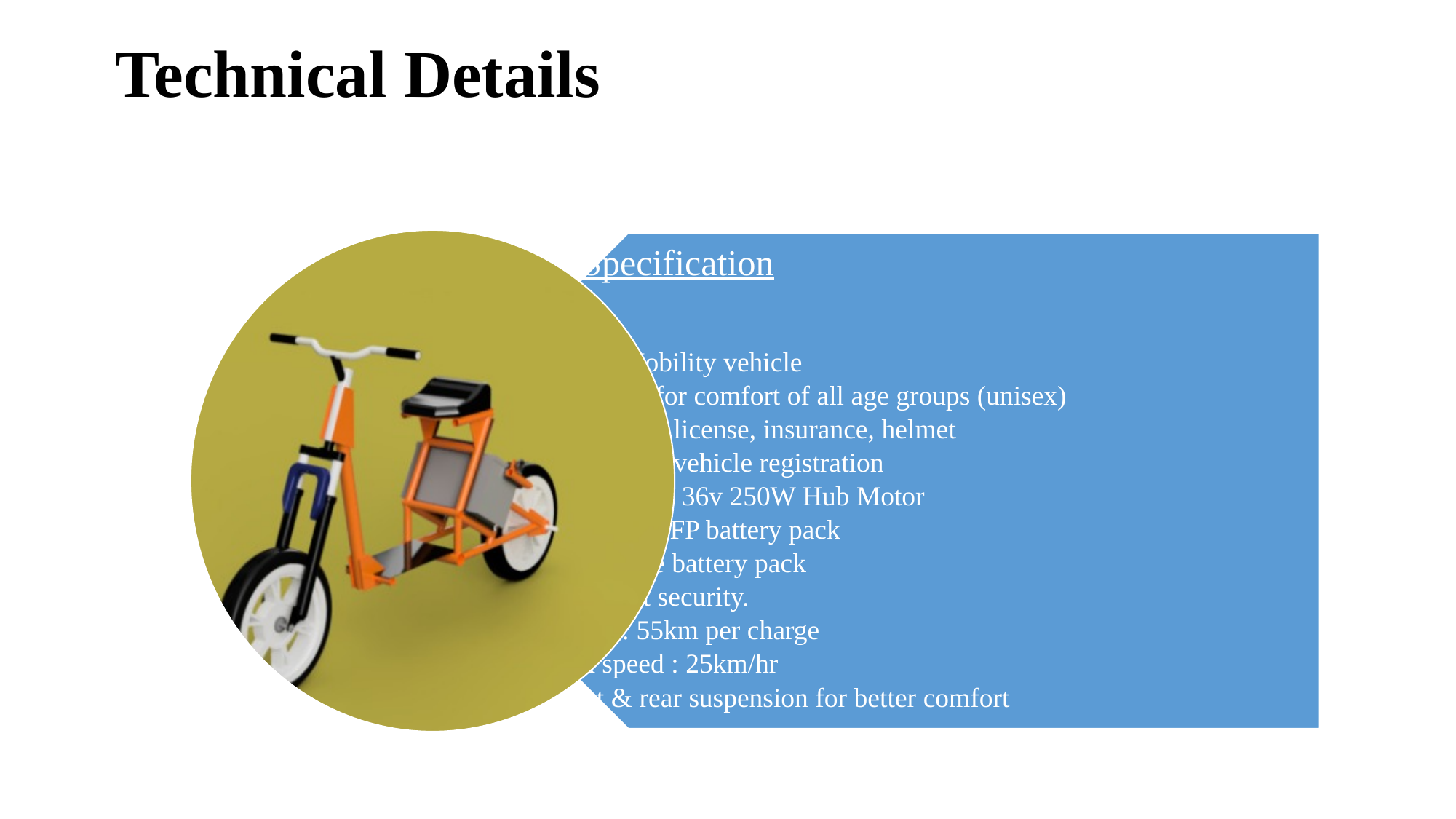

# Technical Details
EV Specification

Micro-Mobility vehicle
Designed for comfort of all age groups (unisex)
No need of license, insurance, helmet
No need of vehicle registration
Powered by 36v 250W Hub Motor
36v 18ah LFP battery pack
Swappable battery pack
Anti theft security.
Range : 55km per charge
Max speed : 25km/hr
Front & rear suspension for better comfort